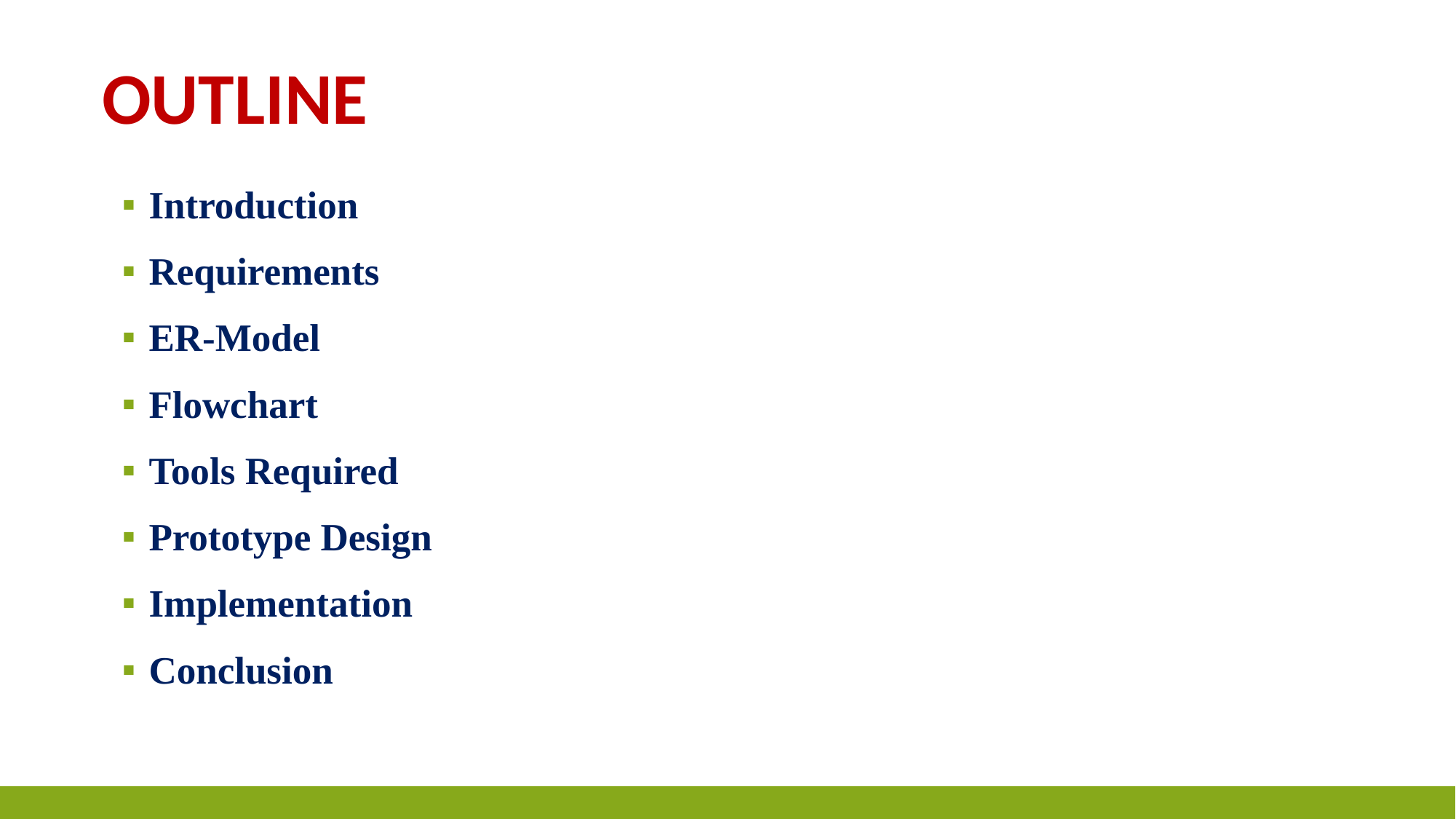

# Outline
Introduction
Requirements
ER-Model
Flowchart
Tools Required
Prototype Design
Implementation
Conclusion